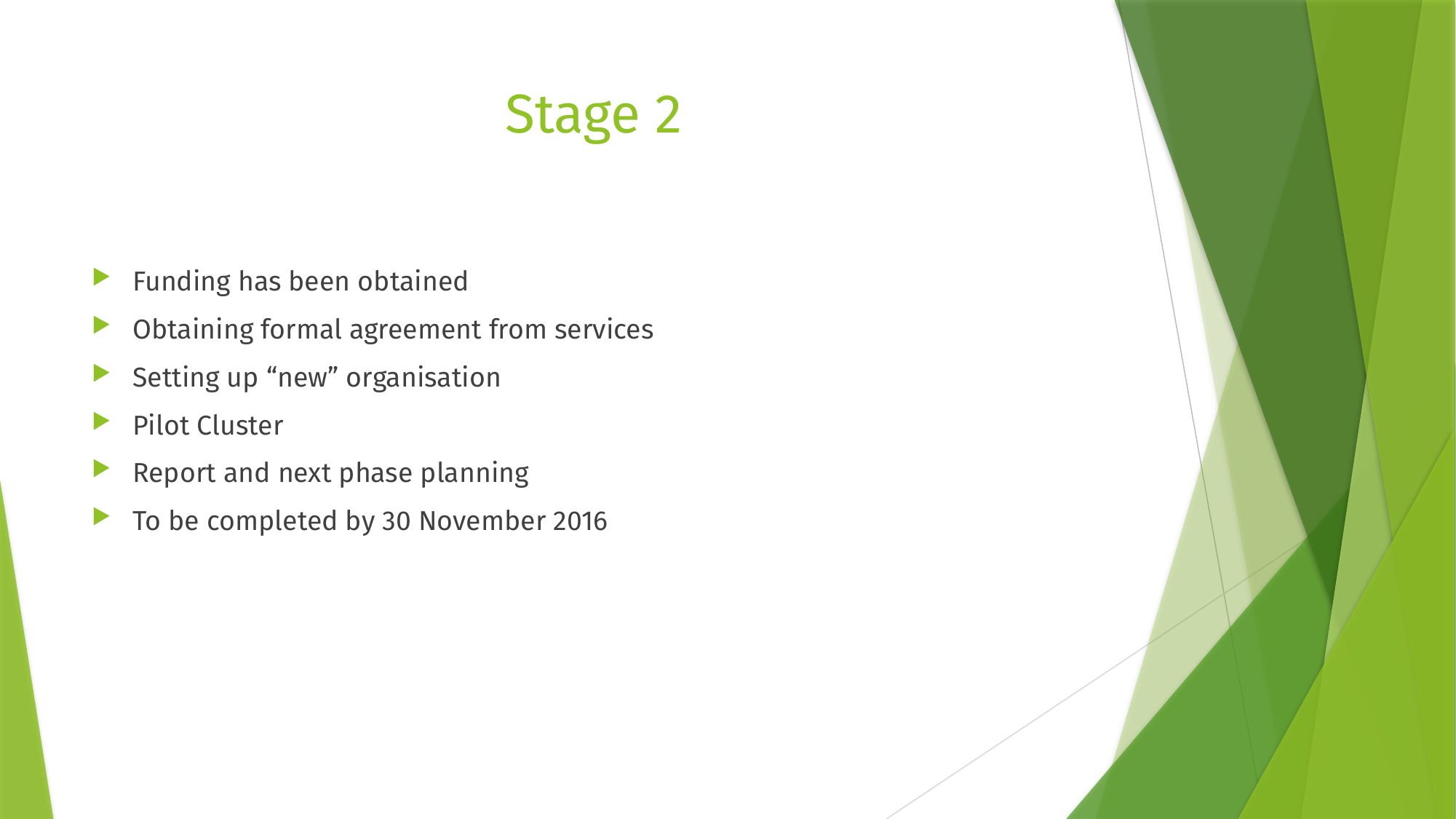

# Stage 2
Funding has been obtained
Obtaining formal agreement from services
Setting up “new” organisation
Pilot Cluster
Report and next phase planning
To be completed by 30 November 2016